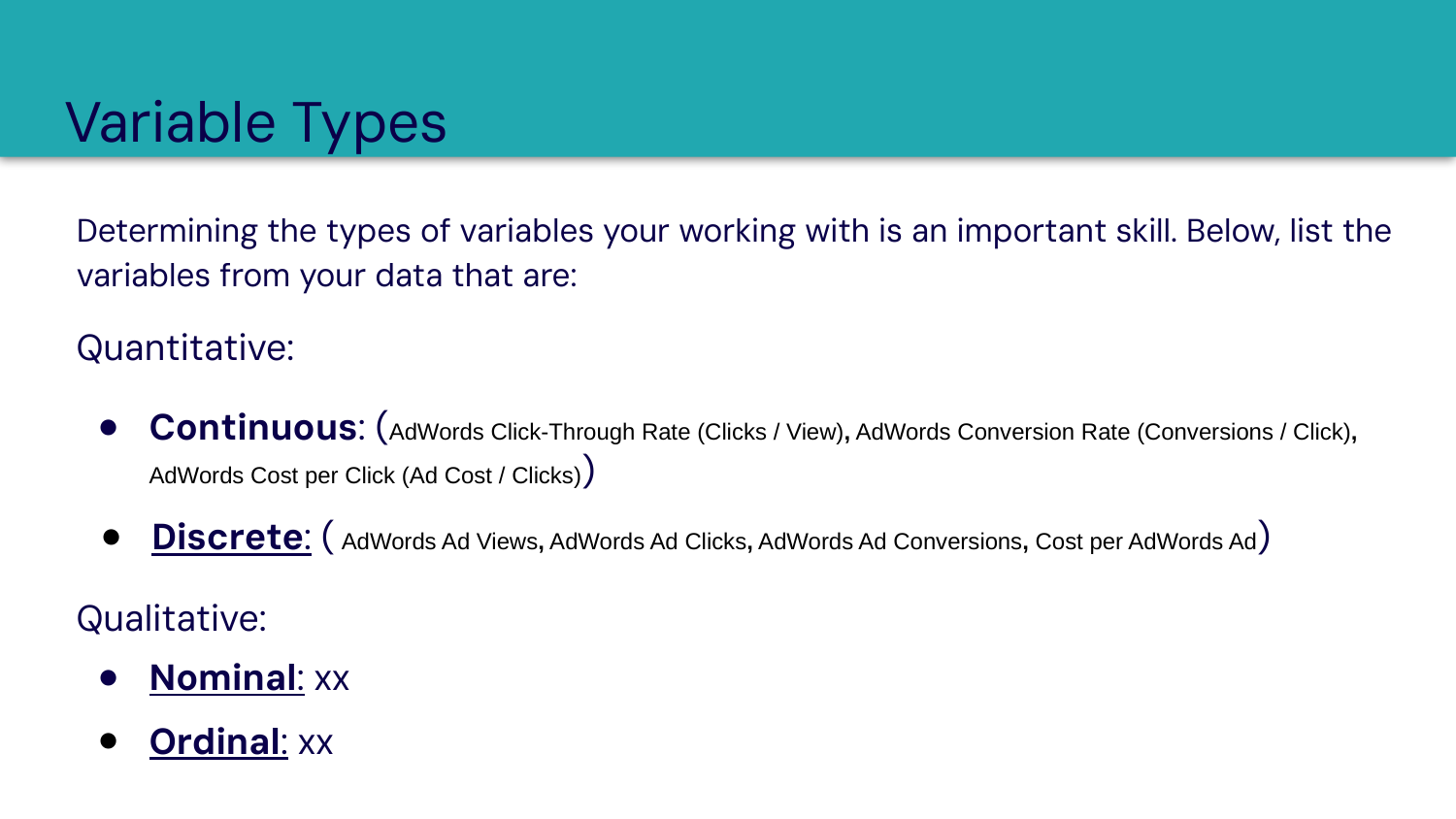

# Variable Types
Determining the types of variables your working with is an important skill. Below, list the variables from your data that are:
Quantitative:
Continuous: (AdWords Click-Through Rate (Clicks / View), AdWords Conversion Rate (Conversions / Click), AdWords Cost per Click (Ad Cost / Clicks))
Discrete: ( AdWords Ad Views, AdWords Ad Clicks, AdWords Ad Conversions, Cost per AdWords Ad)
Qualitative:
Nominal: xx
Ordinal: xx